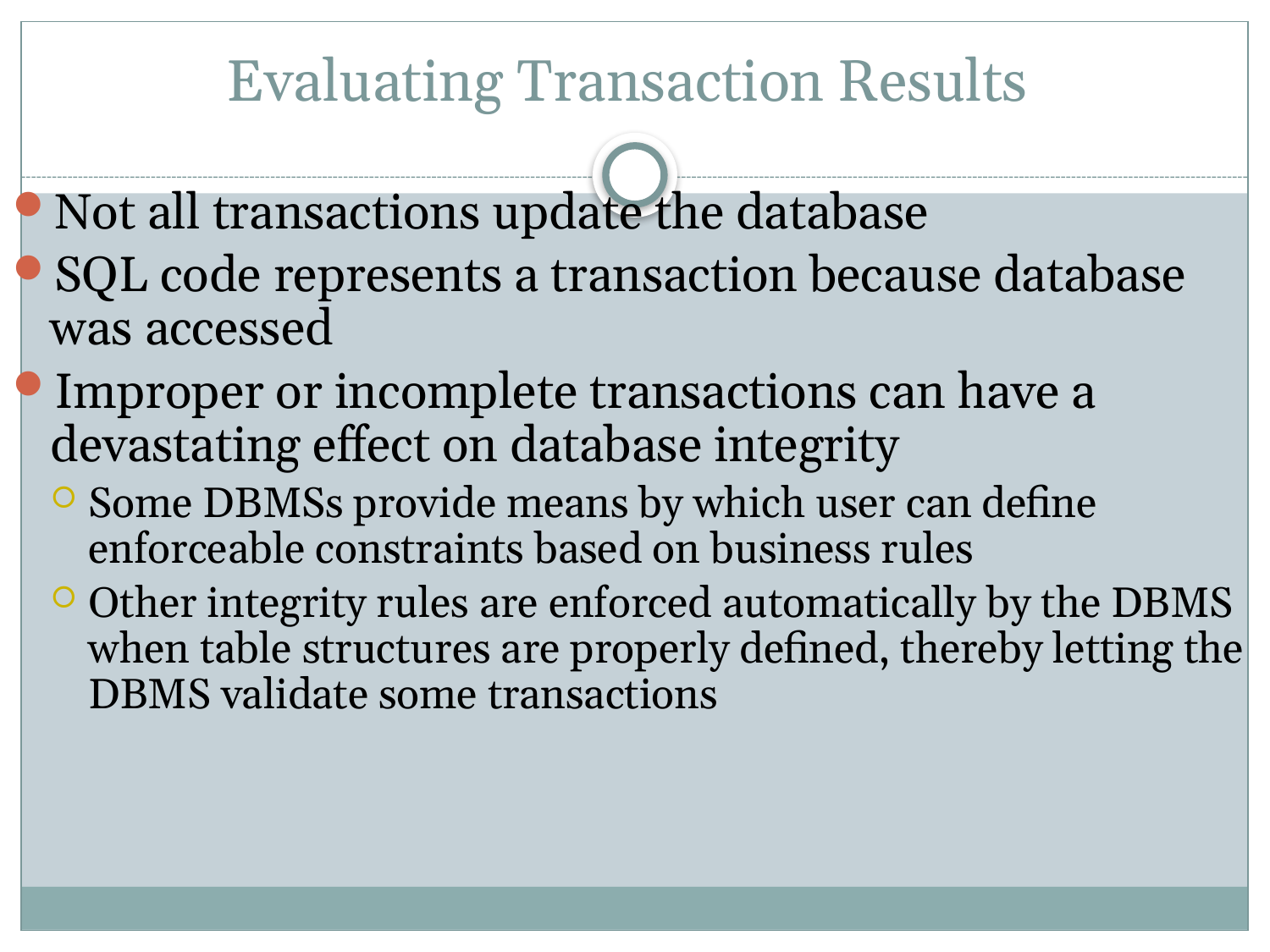

# Evaluating Transaction Results
Not all transactions update the database
SQL code represents a transaction because database was accessed
Improper or incomplete transactions can have a devastating effect on database integrity
Some DBMSs provide means by which user can define enforceable constraints based on business rules
Other integrity rules are enforced automatically by the DBMS when table structures are properly defined, thereby letting the DBMS validate some transactions